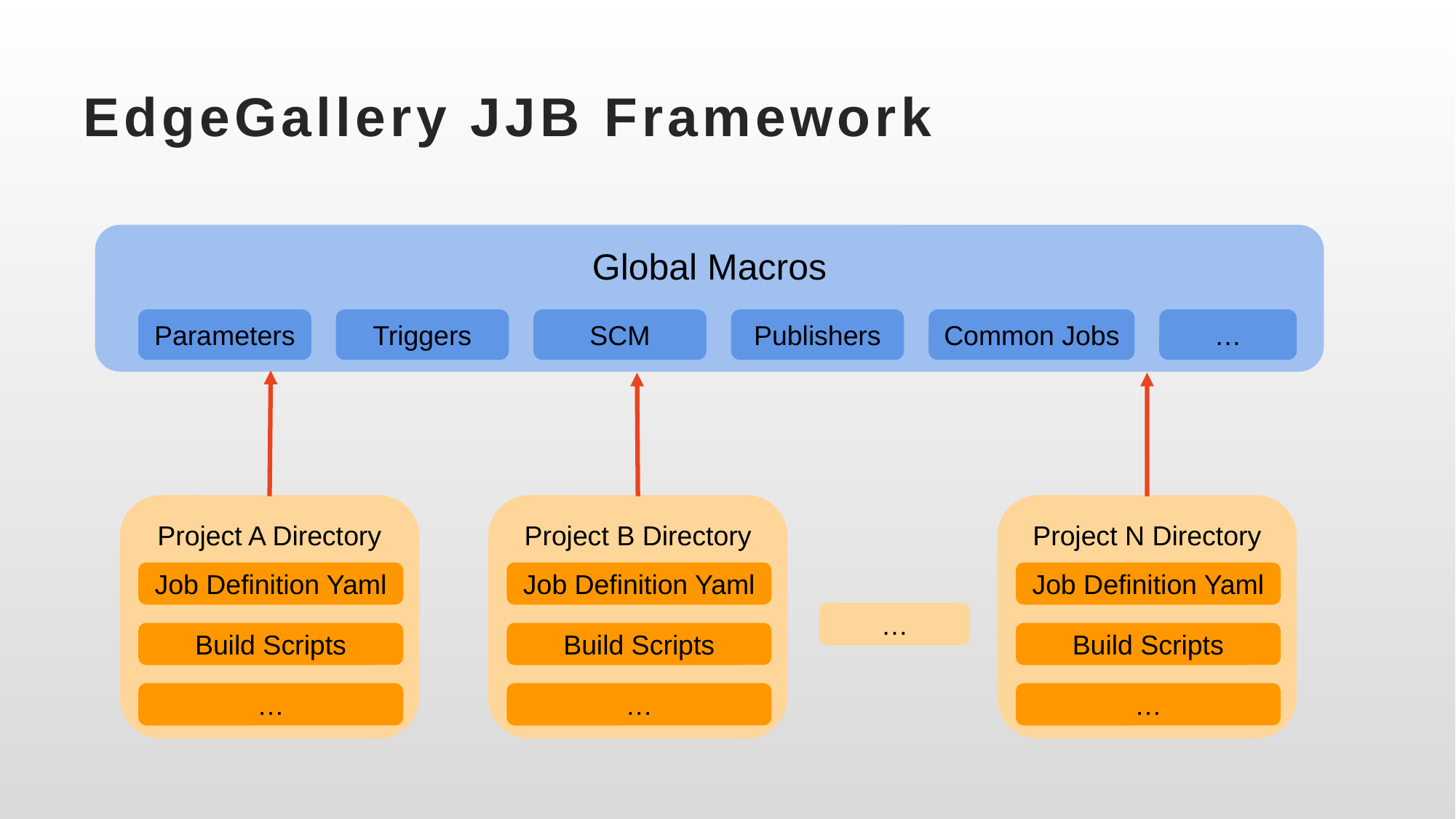

# EdgeGallery JJB Framework
Global Macros

Parameters
Triggers
SCM
Publishers
Common Jobs
…
Project A Directory

Project B Directory

Project N Directory

Job Definition Yaml
Job Definition Yaml
Job Definition Yaml
…
Build Scripts
Build Scripts
Build Scripts
…
…
…